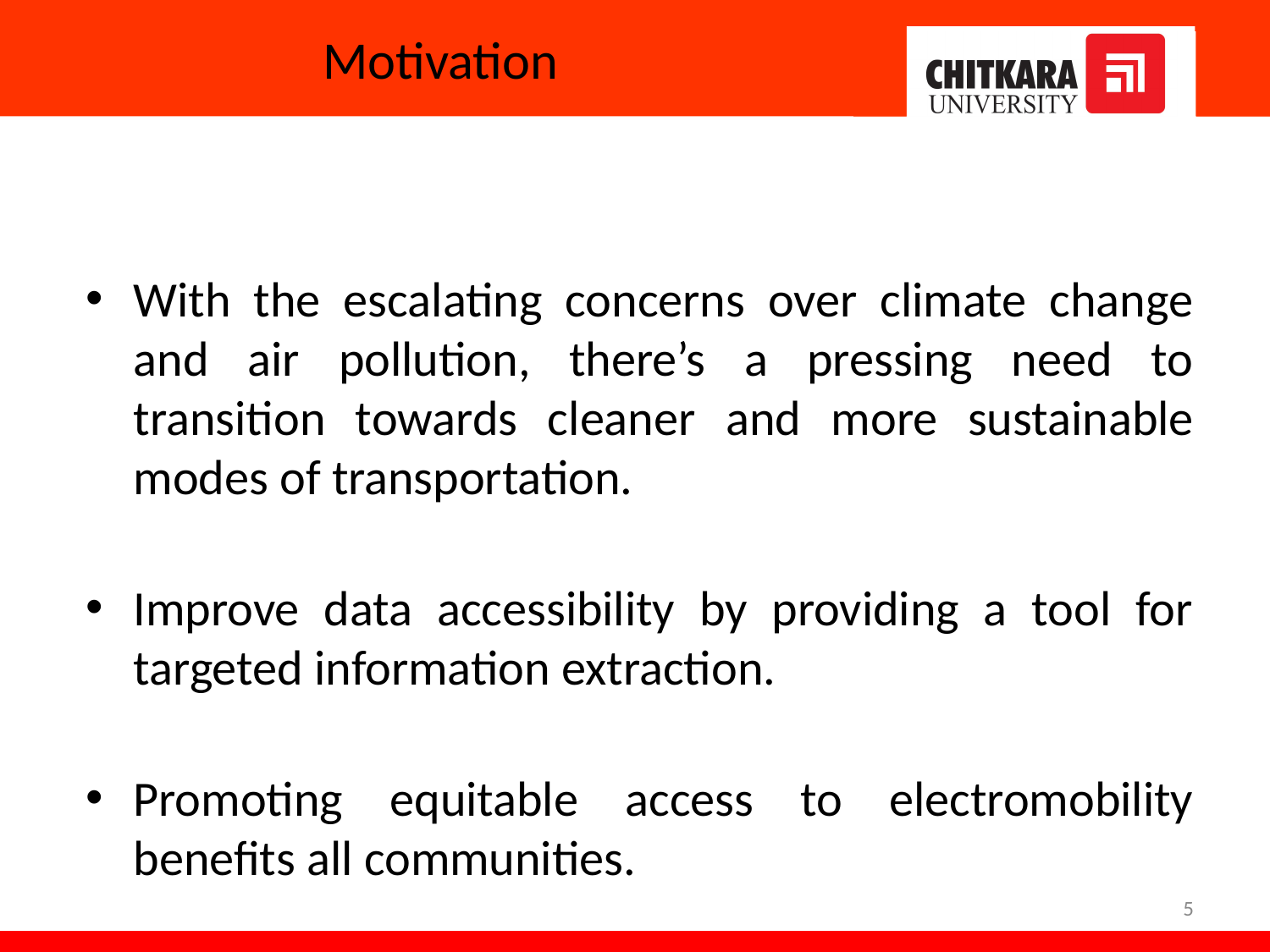

# Motivation
With the escalating concerns over climate change and air pollution, there’s a pressing need to transition towards cleaner and more sustainable modes of transportation.

Improve data accessibility by providing a tool for targeted information extraction.

Promoting equitable access to electromobility benefits all communities.
5